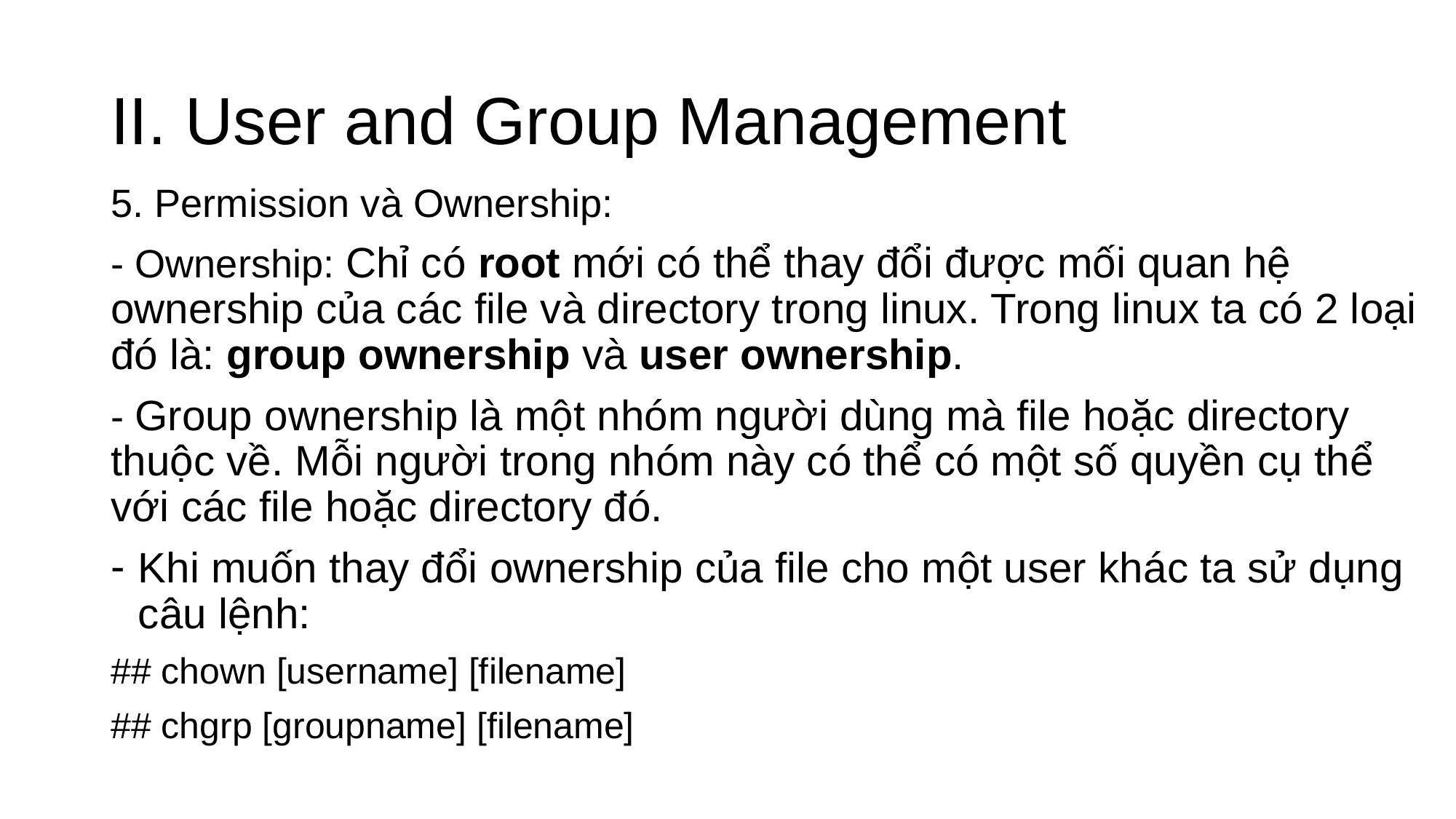

# II. User and Group Management
5. Permission và Ownership:
- Ownership: Chỉ có root mới có thể thay đổi được mối quan hệ ownership của các file và directory trong linux. Trong linux ta có 2 loại đó là: group ownership và user ownership.
- Group ownership là một nhóm người dùng mà file hoặc directory thuộc về. Mỗi người trong nhóm này có thể có một số quyền cụ thể với các file hoặc directory đó.
Khi muốn thay đổi ownership của file cho một user khác ta sử dụng câu lệnh:
## chown [username] [filename]
## chgrp [groupname] [filename]